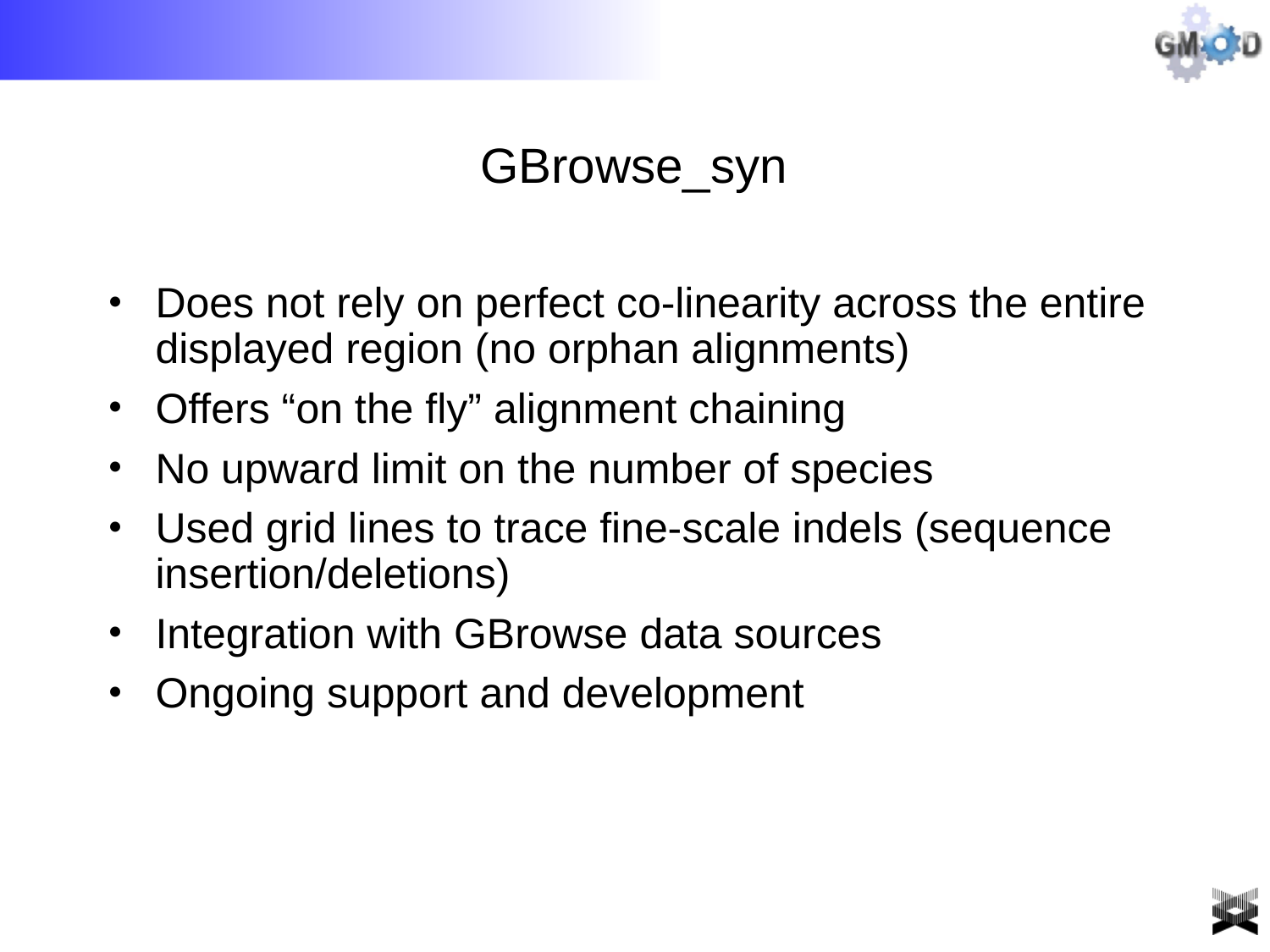

# GBrowse_syn
Does not rely on perfect co-linearity across the entire displayed region (no orphan alignments)
Offers “on the fly” alignment chaining
No upward limit on the number of species
Used grid lines to trace fine-scale indels (sequence insertion/deletions)
Integration with GBrowse data sources
Ongoing support and development